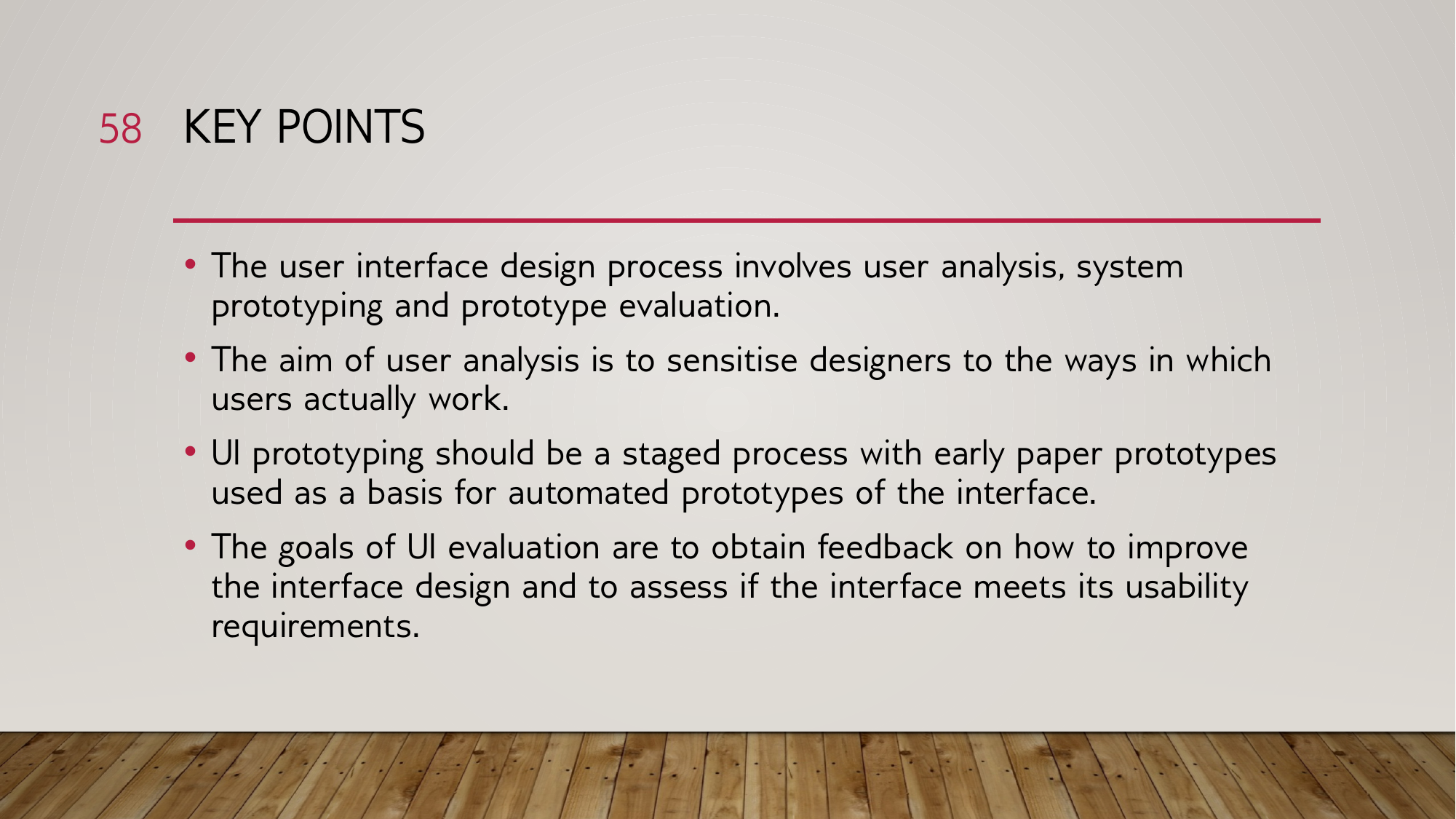

58
# Key points
The user interface design process involves user analysis, system prototyping and prototype evaluation.
The aim of user analysis is to sensitise designers to the ways in which users actually work.
UI prototyping should be a staged process with early paper prototypes used as a basis for automated prototypes of the interface.
The goals of UI evaluation are to obtain feedback on how to improve the interface design and to assess if the interface meets its usability requirements.